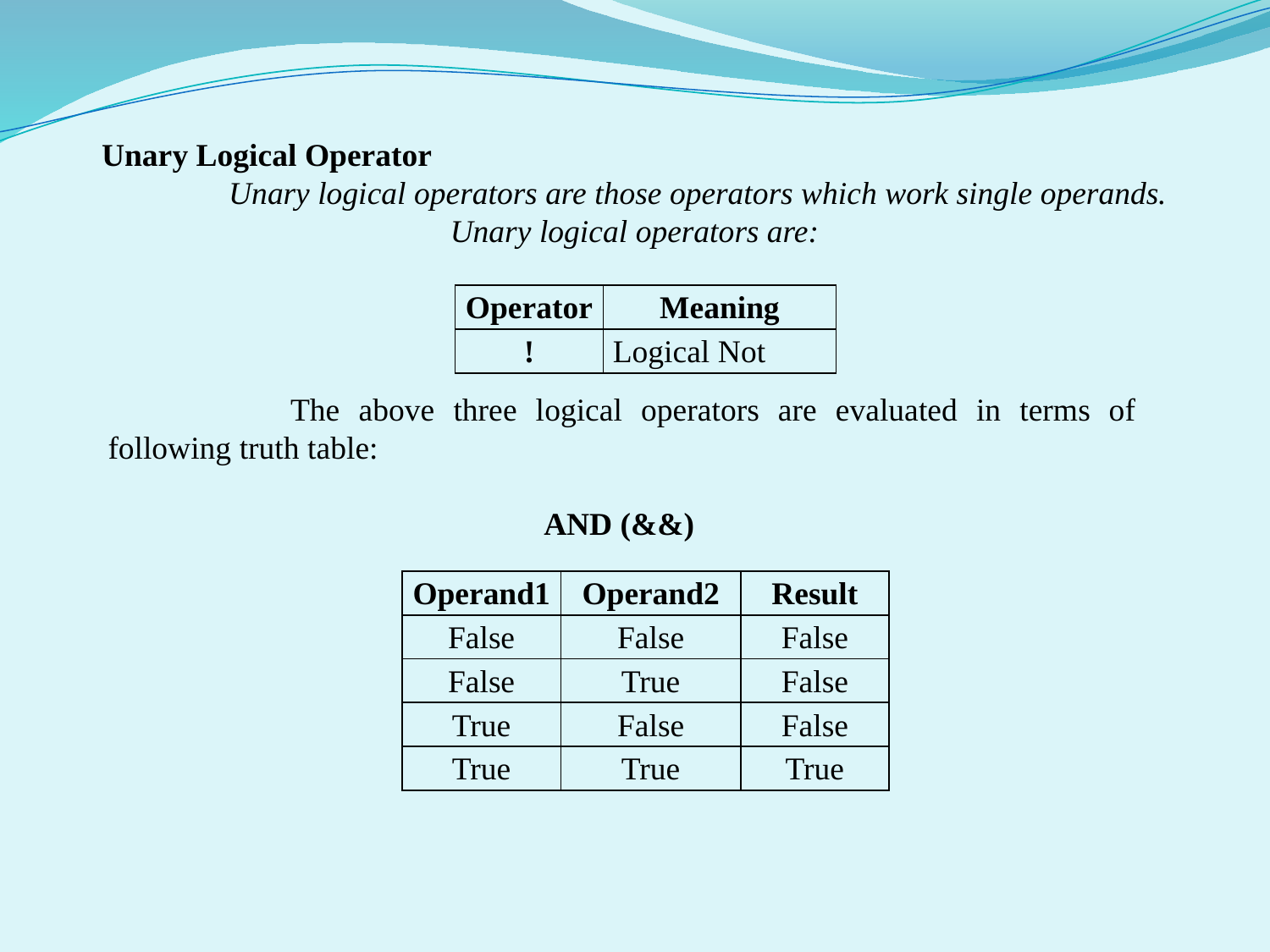

Unary Logical Operator
	Unary logical operators are those operators which work single operands.
Unary logical operators are:

| Operator | Meaning |
| --- | --- |
| ! | Logical Not |
The above three logical operators are evaluated in terms of following truth table:
AND (&&)
| Operand1 | Operand2 | Result |
| --- | --- | --- |
| False | False | False |
| False | True | False |
| True | False | False |
| True | True | True |